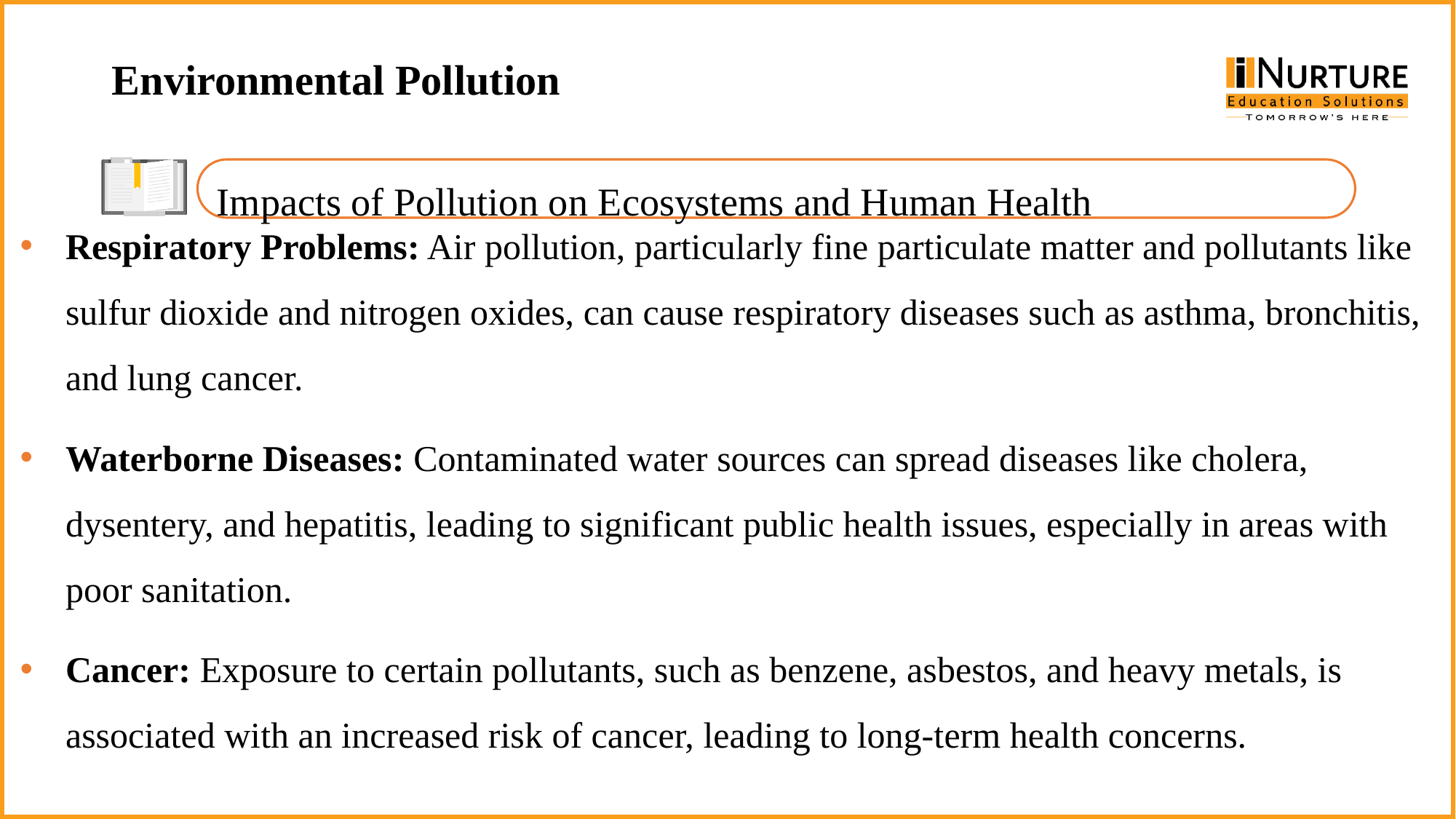

Environmental Pollution
Impacts of Pollution on Ecosystems and Human Health

Respiratory Problems: Air pollution, particularly fine particulate matter and pollutants like sulfur dioxide and nitrogen oxides, can cause respiratory diseases such as asthma, bronchitis, and lung cancer.
Waterborne Diseases: Contaminated water sources can spread diseases like cholera, dysentery, and hepatitis, leading to significant public health issues, especially in areas with poor sanitation.
Cancer: Exposure to certain pollutants, such as benzene, asbestos, and heavy metals, is associated with an increased risk of cancer, leading to long-term health concerns.